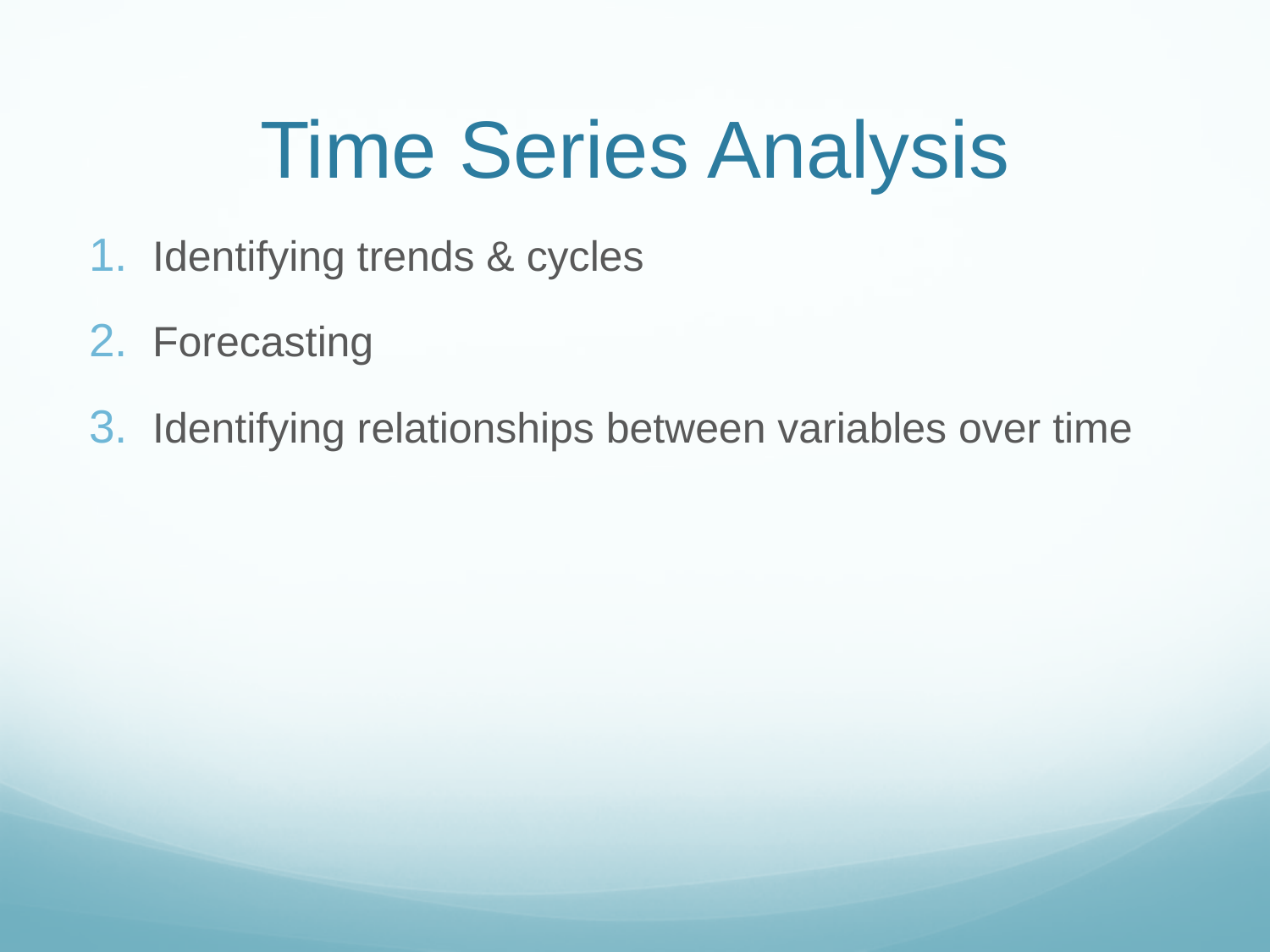

# Time Series Analysis
Identifying trends & cycles
Forecasting
Identifying relationships between variables over time